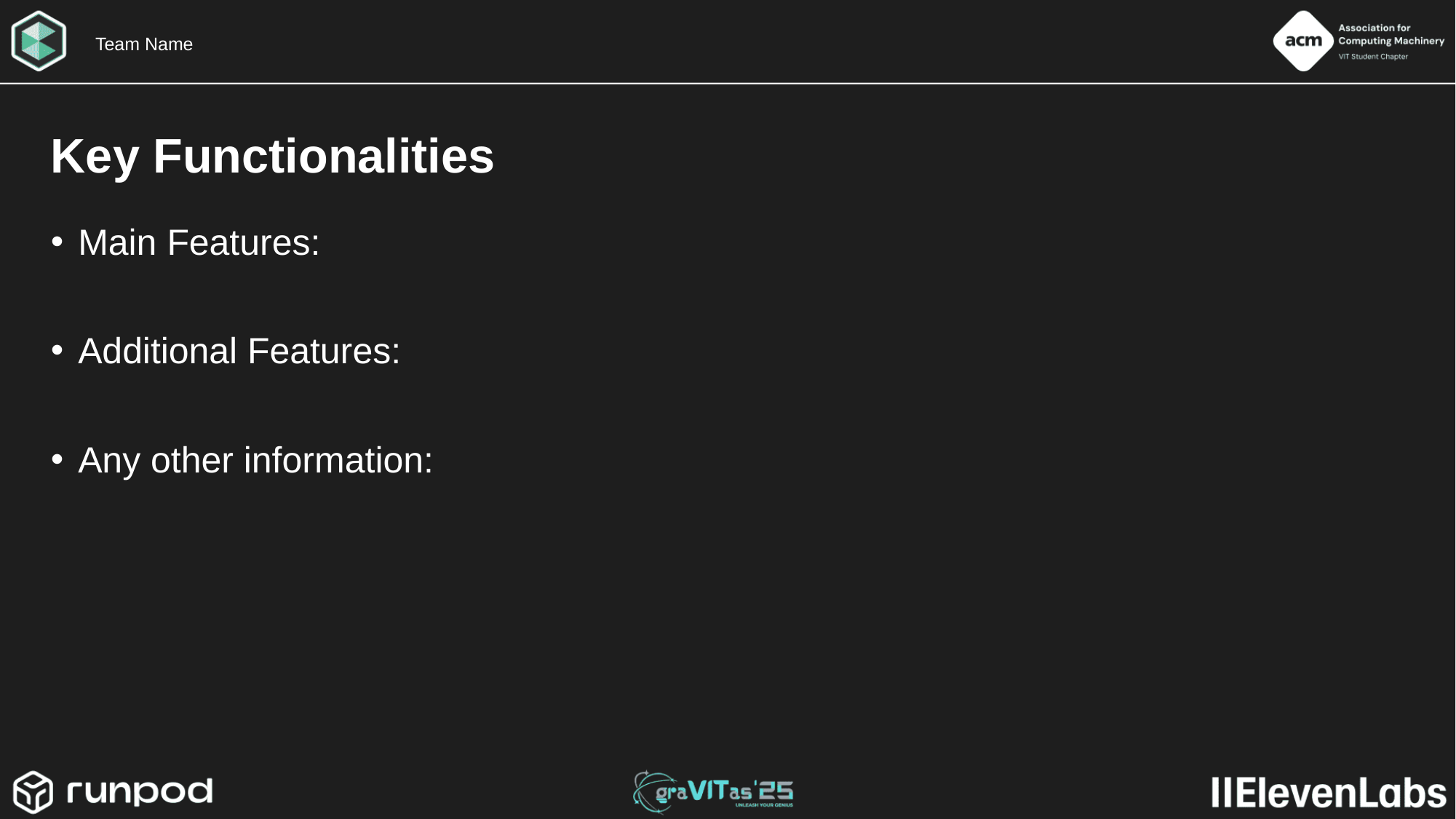

Team Name
Key Functionalities
Main Features:

Additional Features:

Any other information: